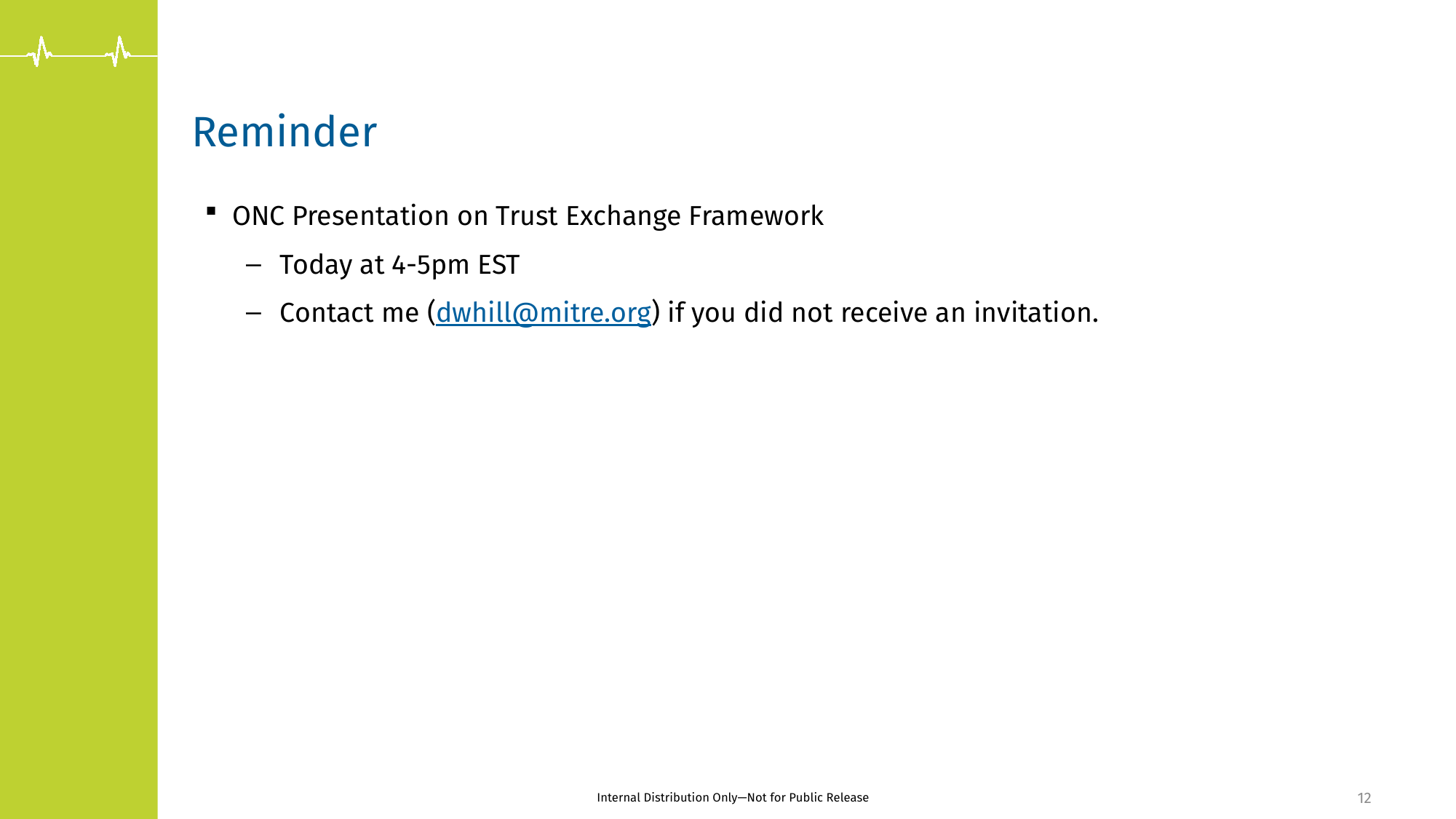

# Reminder
ONC Presentation on Trust Exchange Framework
Today at 4-5pm EST
Contact me (dwhill@mitre.org) if you did not receive an invitation.
12